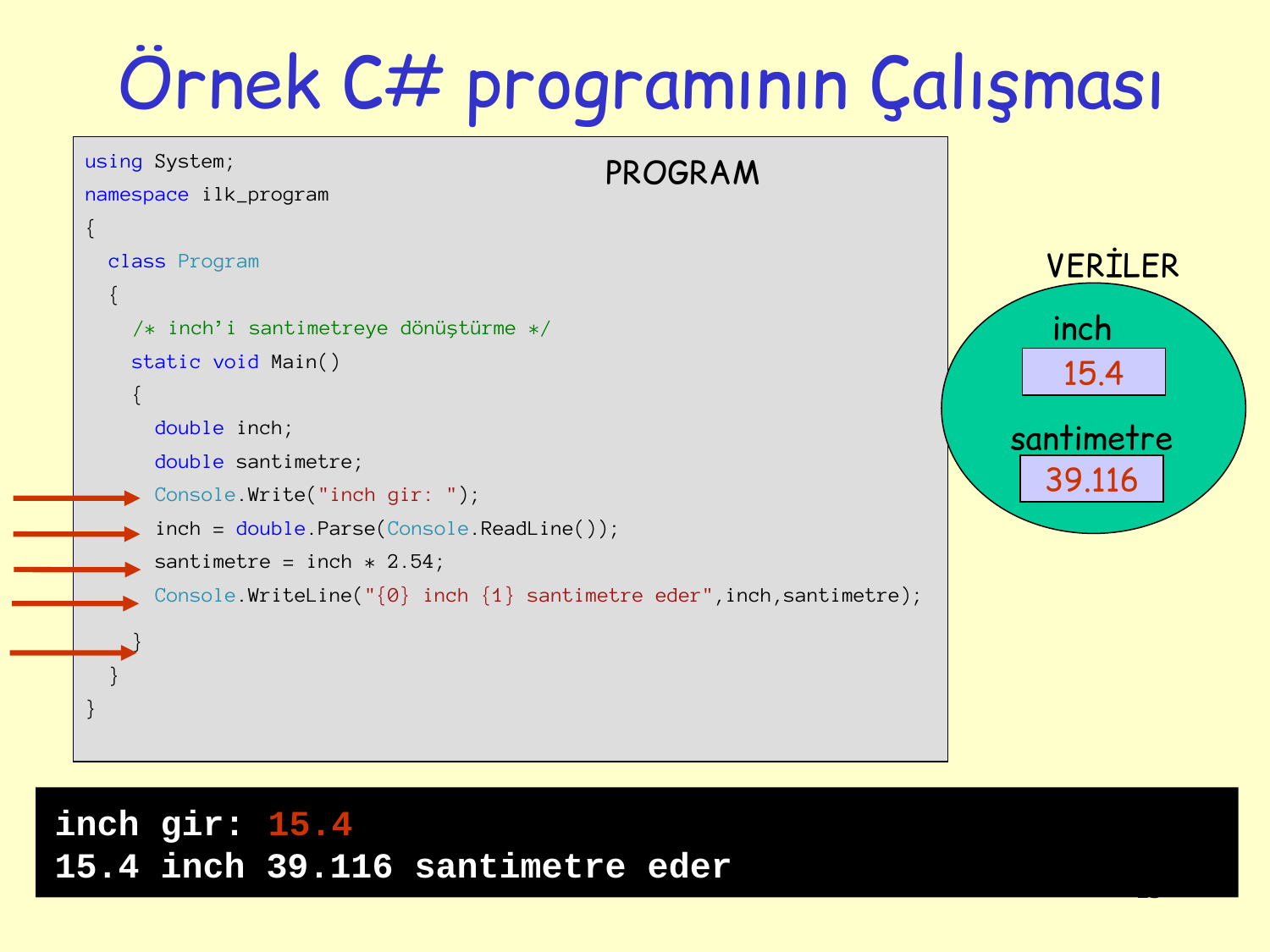

# Örnek C# programının Çalışması
using System;
namespace ilk_program
{
  class Program
  {
	/* inch’i santimetreye dönüştürme */
    static void Main()
    {
      double inch;
      double santimetre;
      Console.Write("inch gir: ");
      inch = double.Parse(Console.ReadLine());
      santimetre = inch * 2.54;
      Console.WriteLine("{0} inch {1} santimetre eder",inch,santimetre);

    }
  }
}
PROGRAM
VERİLER

inch
15.4
?
?
santimetre
39.116
?

inch gir:
15.4 inch 39.116 santimetre eder
15.4
23